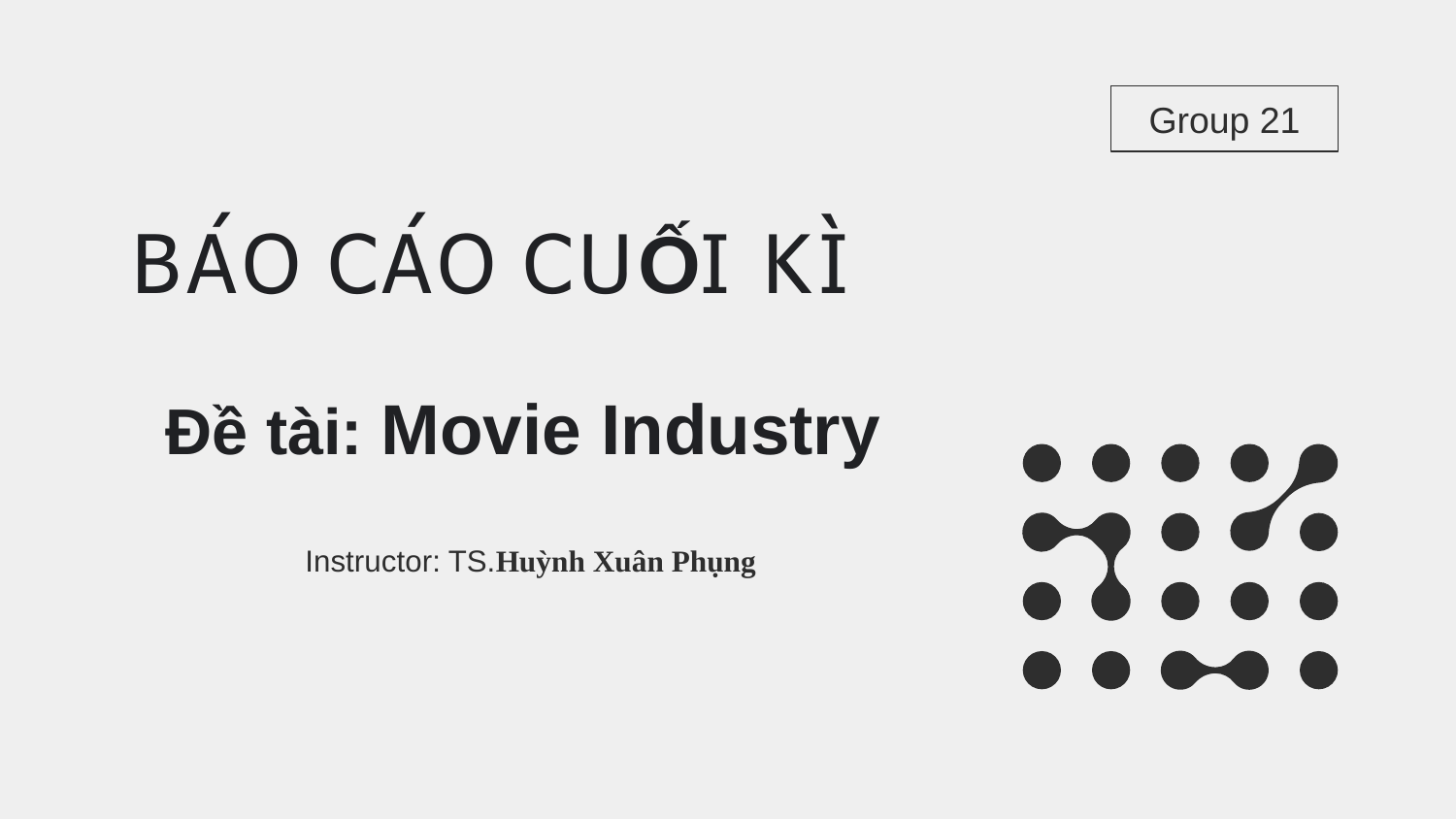

Group 21
# BÁO CÁO CUỐI KÌ
Đề tài: Movie Industry
Instructor: TS.Huỳnh Xuân Phụng